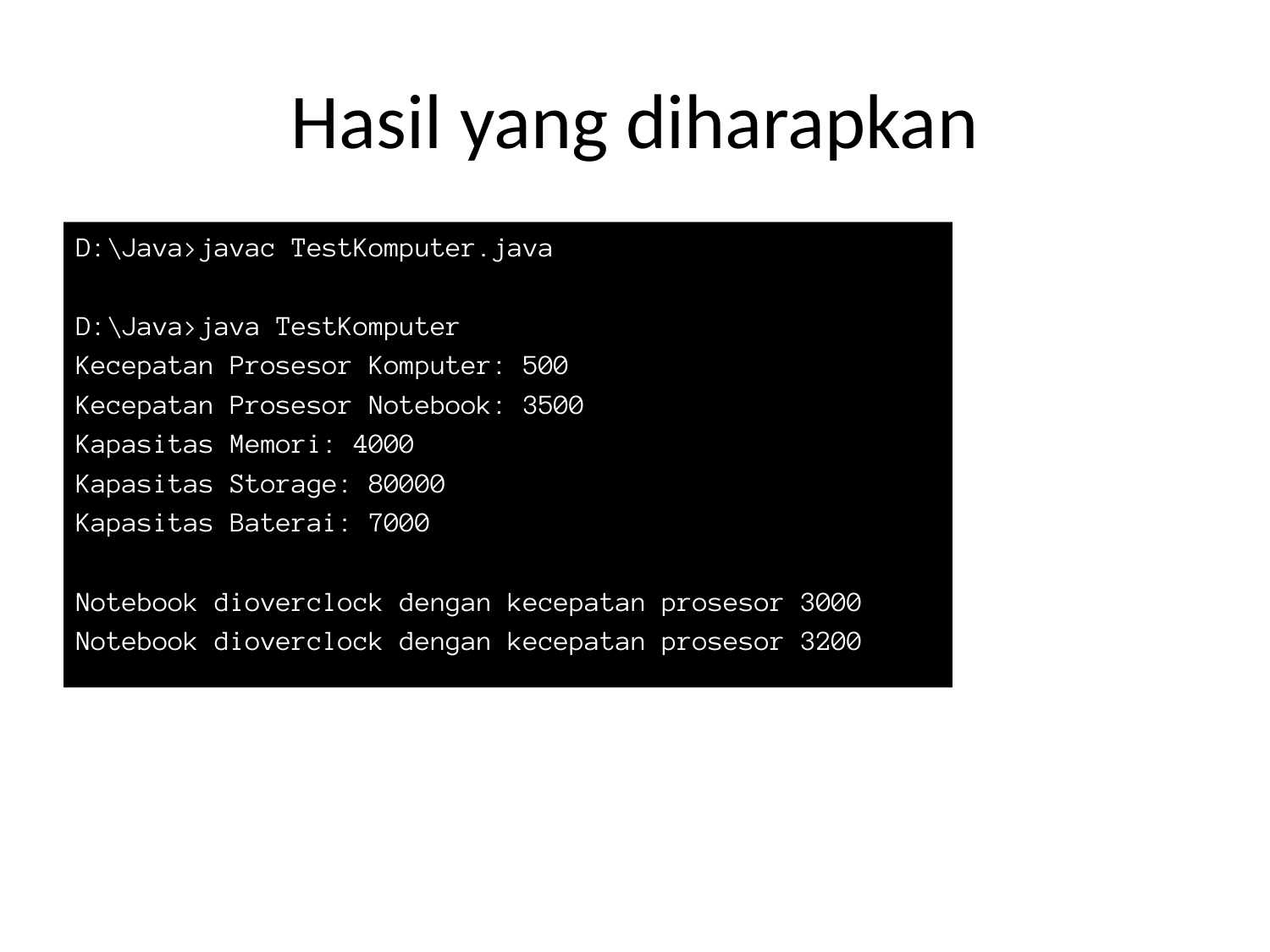

# Hasil yang diharapkan
D:\Java>javac TestKomputer.java

D:\Java>java TestKomputer
Kecepatan Prosesor Komputer: 500
Kecepatan Prosesor Notebook: 3500
Kapasitas Memori: 4000
Kapasitas Storage: 80000
Kapasitas Baterai: 7000

Notebook dioverclock dengan kecepatan prosesor 3000
Notebook dioverclock dengan kecepatan prosesor 3200